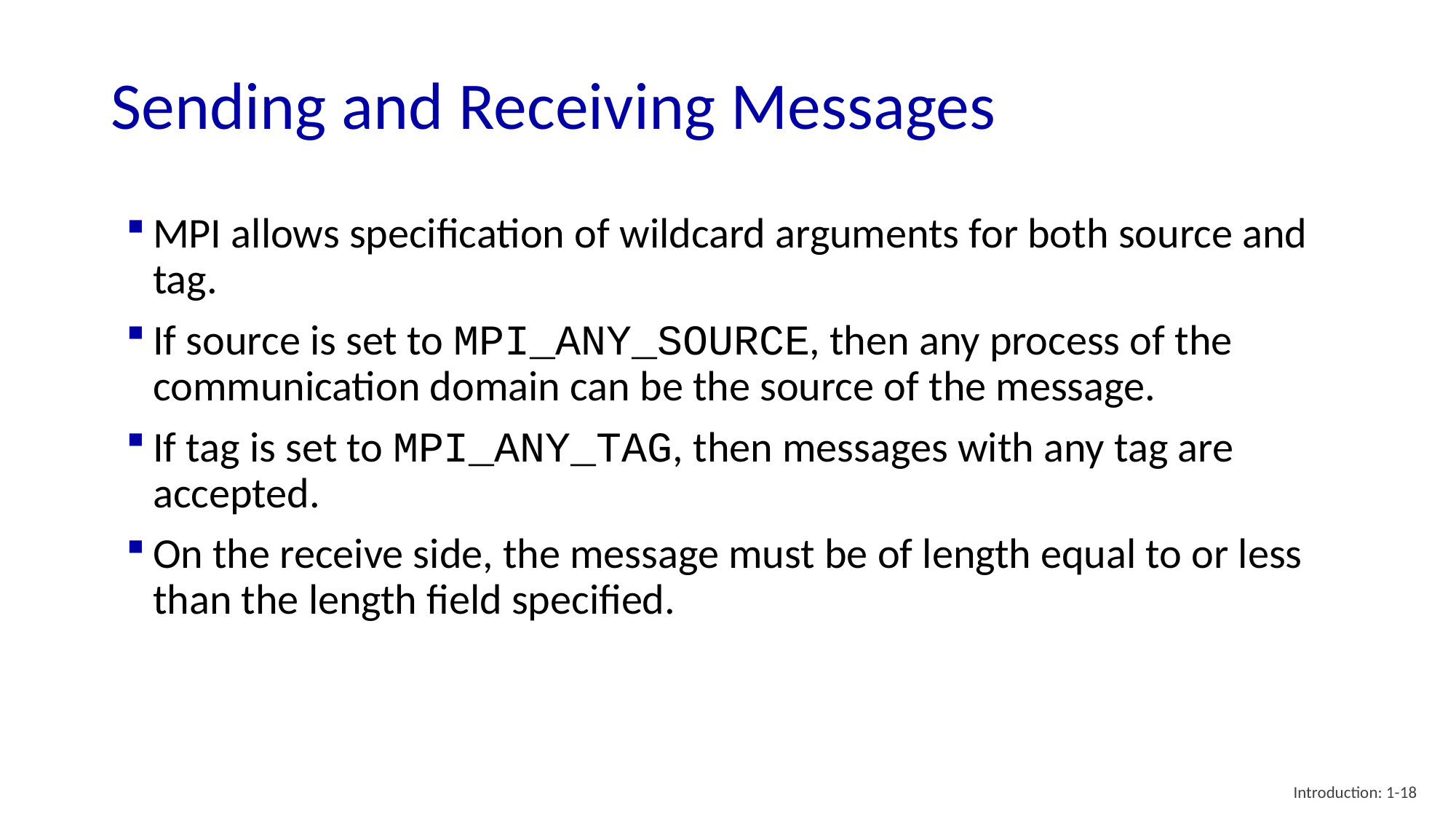

# Sending and Receiving Messages
MPI allows specification of wildcard arguments for both source and tag.
If source is set to MPI_ANY_SOURCE, then any process of the communication domain can be the source of the message.
If tag is set to MPI_ANY_TAG, then messages with any tag are accepted.
On the receive side, the message must be of length equal to or less than the length field specified.

Introduction: 1-18